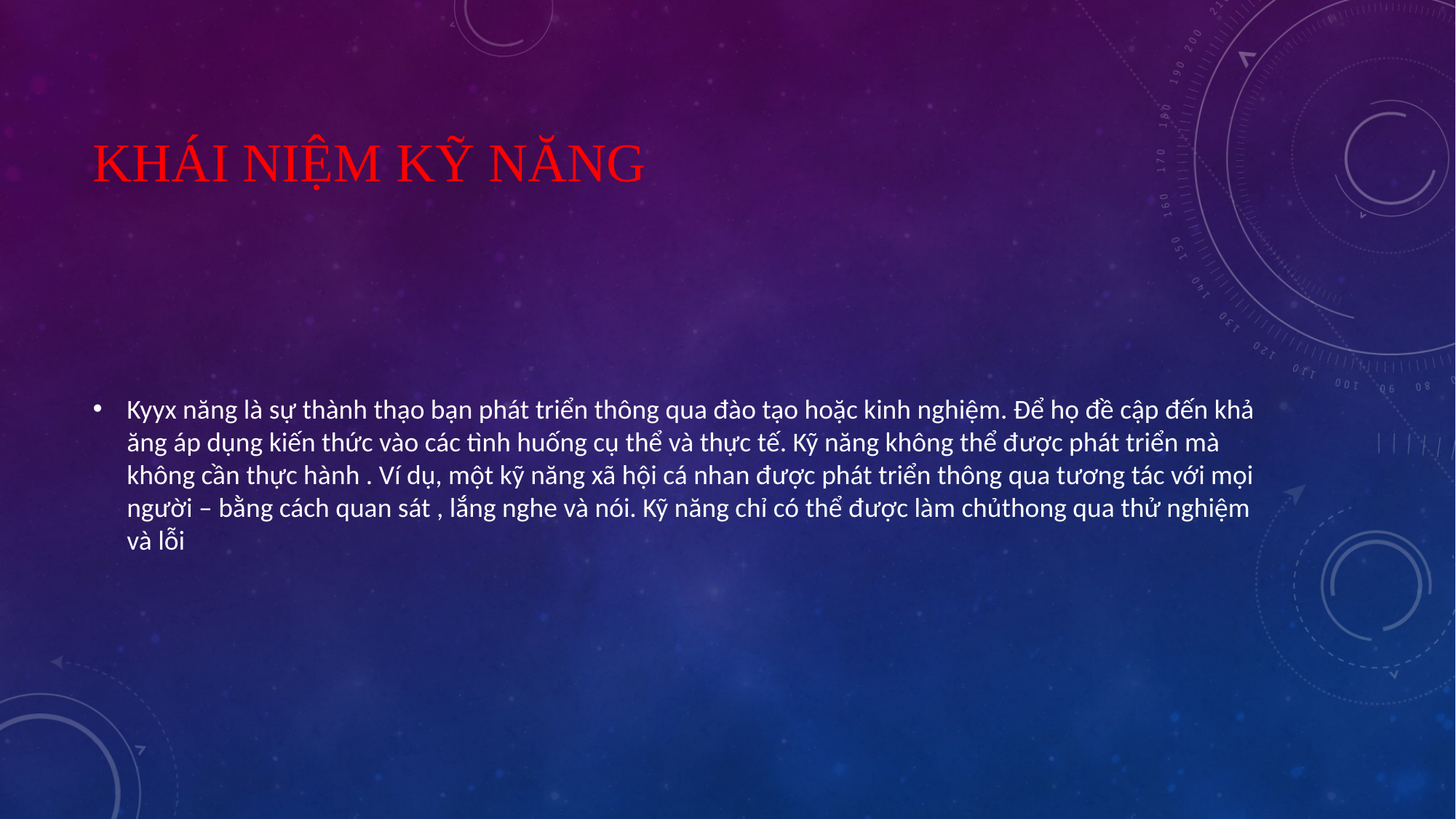

# Khái niệm kỹ năng
Kyyx năng là sự thành thạo bạn phát triển thông qua đào tạo hoặc kinh nghiệm. Để họ đề cập đến khả ăng áp dụng kiến thức vào các tình huống cụ thể và thực tế. Kỹ năng không thể được phát triển mà không cần thực hành . Ví dụ, một kỹ năng xã hội cá nhan được phát triển thông qua tương tác với mọi người – bằng cách quan sát , lắng nghe và nói. Kỹ năng chỉ có thể được làm chủthong qua thử nghiệm và lỗi